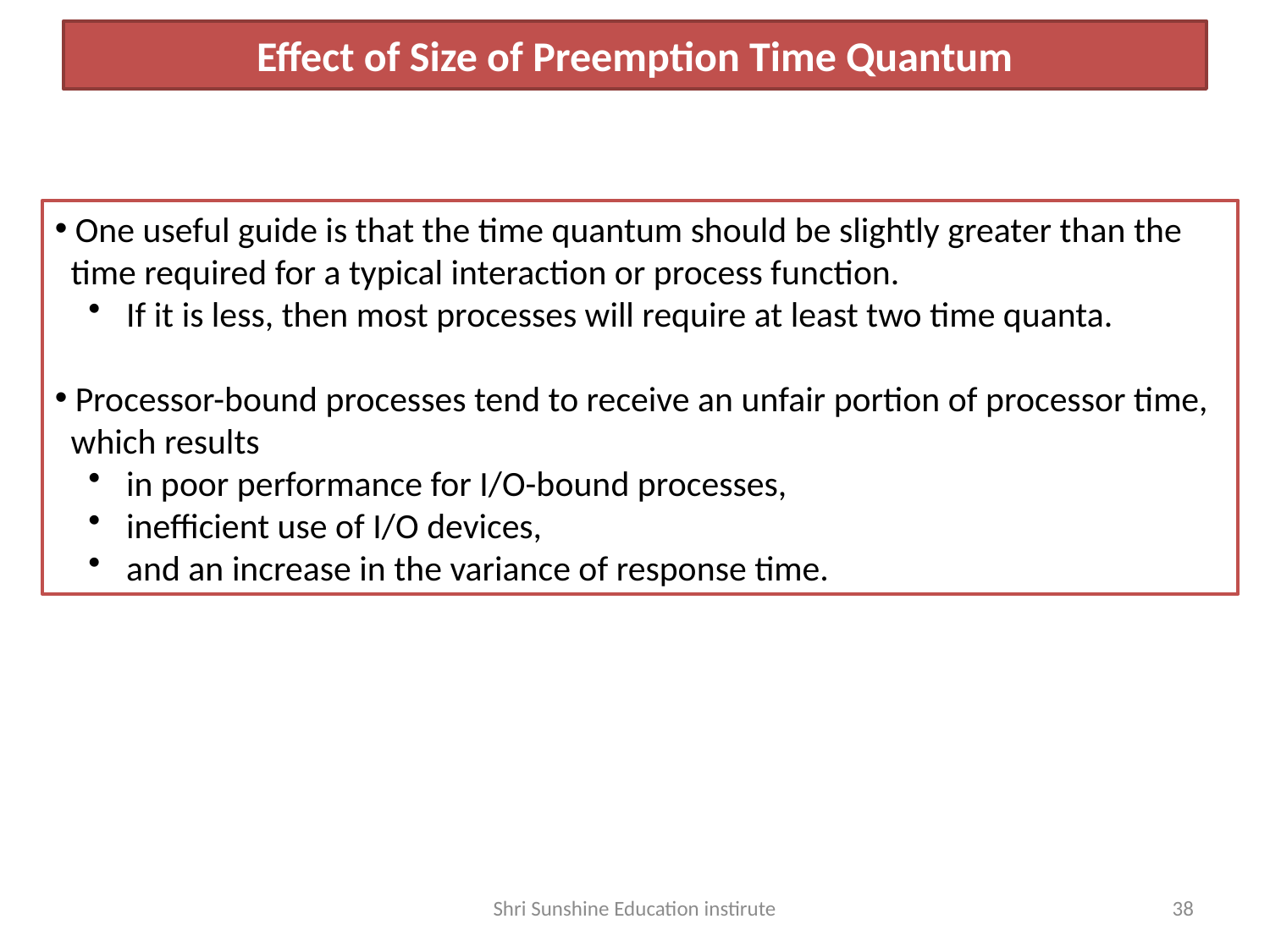

Effect of Size of Preemption Time Quantum
 One useful guide is that the time quantum should be slightly greater than the
  time required for a typical interaction or process function.
 If it is less, then most processes will require at least two time quanta.

 Processor-bound processes tend to receive an unfair portion of processor time,
  which results
 in poor performance for I/O-bound processes,
 inefficient use of I/O devices,
 and an increase in the variance of response time.
Shri Sunshine Education instirute
38